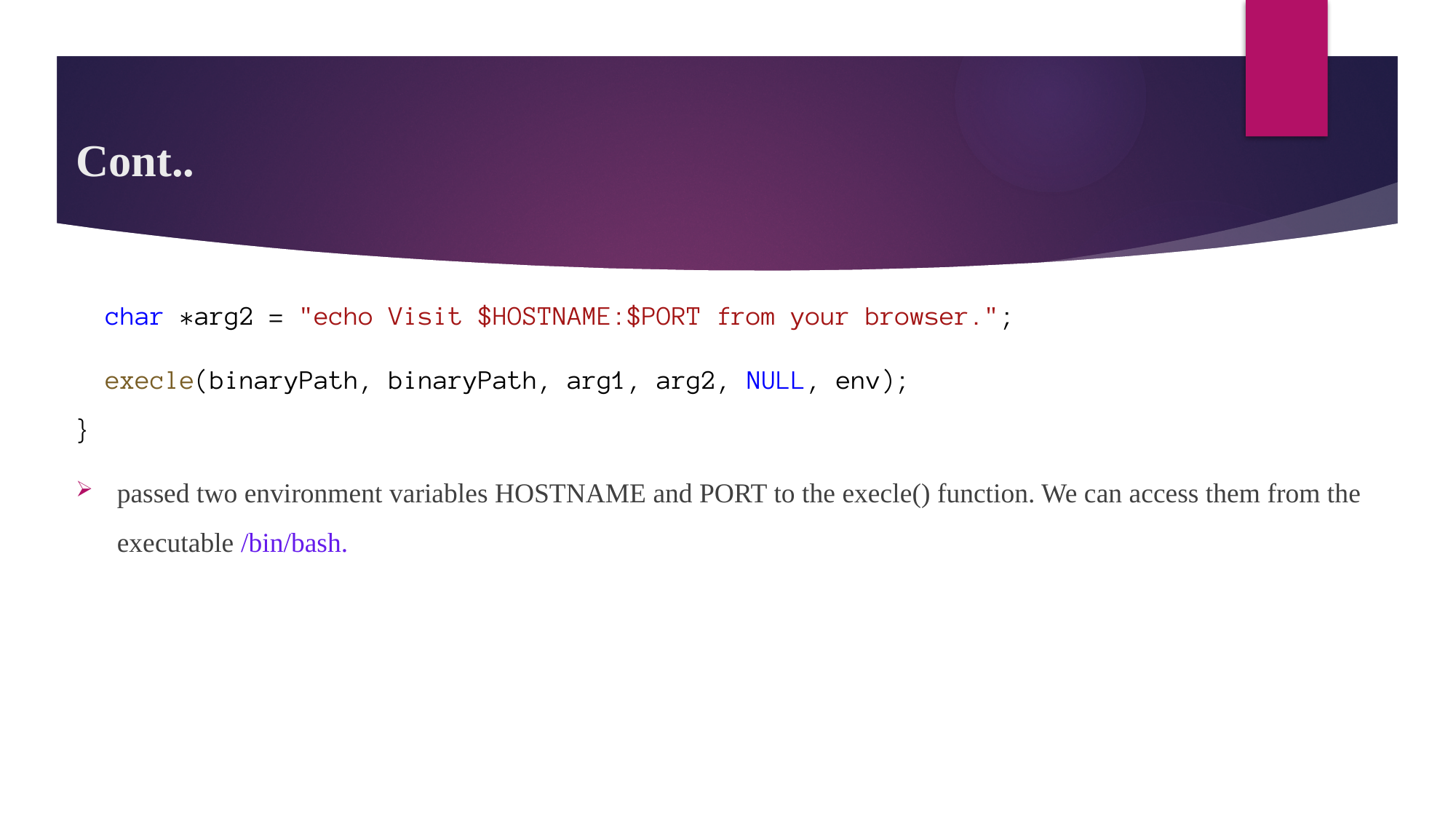

# Cont..
  char *arg2 = "echo Visit $HOSTNAME:$PORT from your browser.";
  execle(binaryPath, binaryPath, arg1, arg2, NULL, env);
}
passed two environment variables HOSTNAME and PORT to the execle() function. We can access them from the executable /bin/bash.